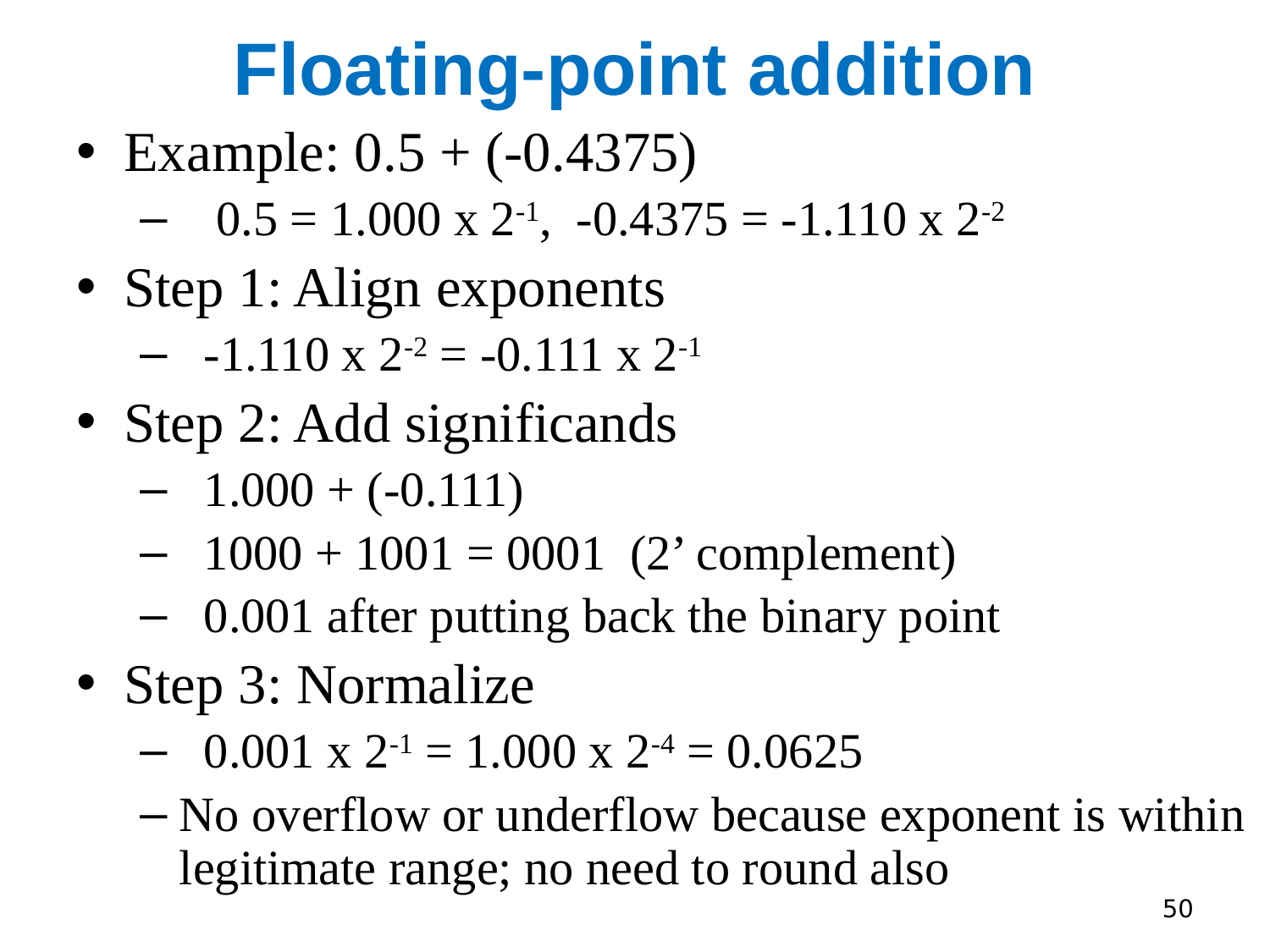

# Floating-point addition
Example: 0.5 + (-0.4375)
   0.5 = 1.000 x 2-1,  -0.4375 = -1.110 x 2-2
Step 1: Align exponents
  -1.110 x 2-2 = -0.111 x 2-1
Step 2: Add significands
  1.000 + (-0.111)
  1000 + 1001 = 0001  (2’ complement)
  0.001 after putting back the binary point
Step 3: Normalize
  0.001 x 2-1 = 1.000 x 2-4 = 0.0625
No overflow or underflow because exponent is within legitimate range; no need to round also
50